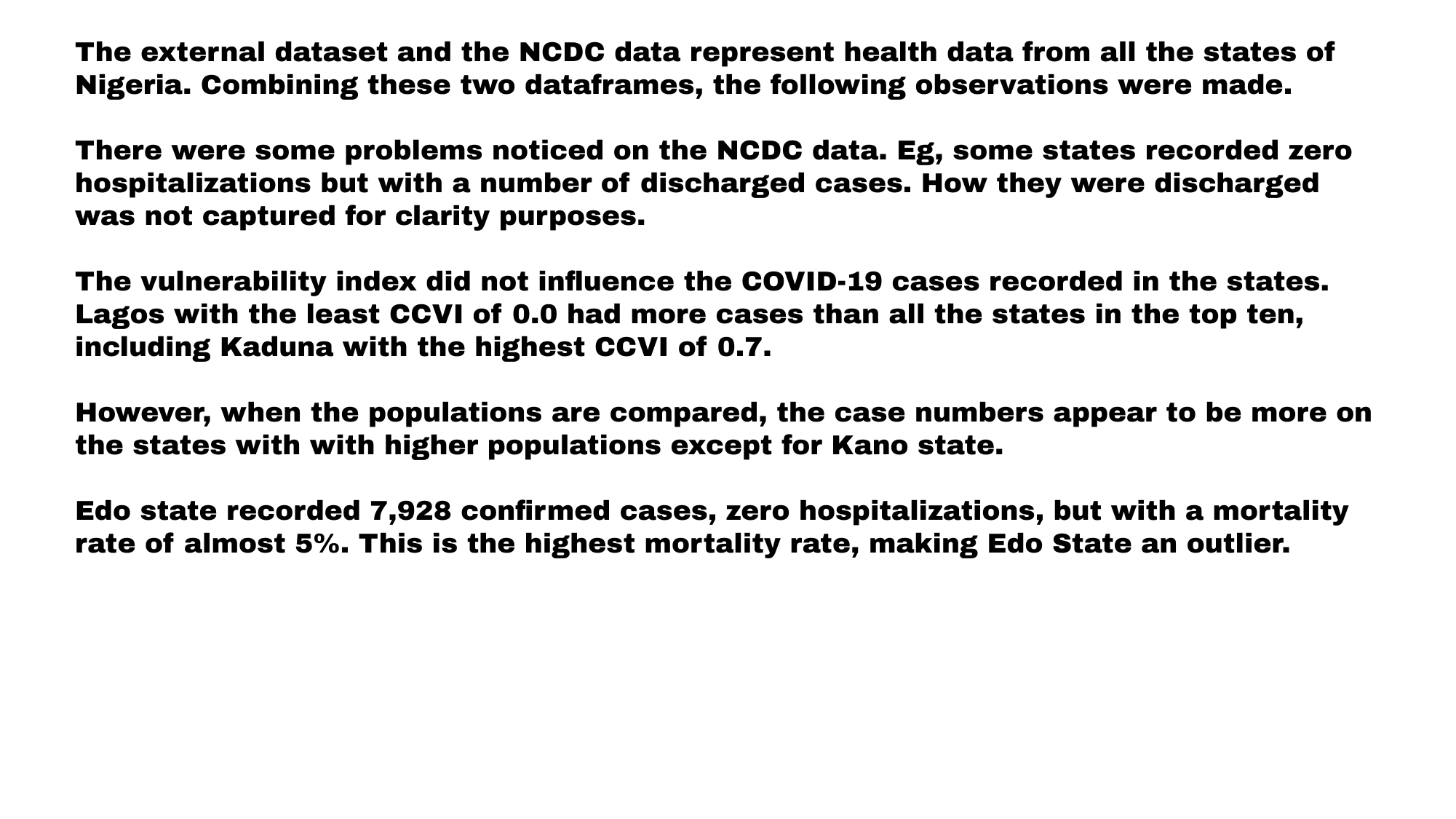

The external dataset and the NCDC data represent health data from all the states of Nigeria. Combining these two dataframes, the following observations were made.

There were some problems noticed on the NCDC data. Eg, some states recorded zero hospitalizations but with a number of discharged cases. How they were discharged was not captured for clarity purposes.

The vulnerability index did not influence the COVID-19 cases recorded in the states. Lagos with the least CCVI of 0.0 had more cases than all the states in the top ten, including Kaduna with the highest CCVI of 0.7.

However, when the populations are compared, the case numbers appear to be more on the states with with higher populations except for Kano state.

Edo state recorded 7,928 confirmed cases, zero hospitalizations, but with a mortality rate of almost 5%. This is the highest mortality rate, making Edo State an outlier.